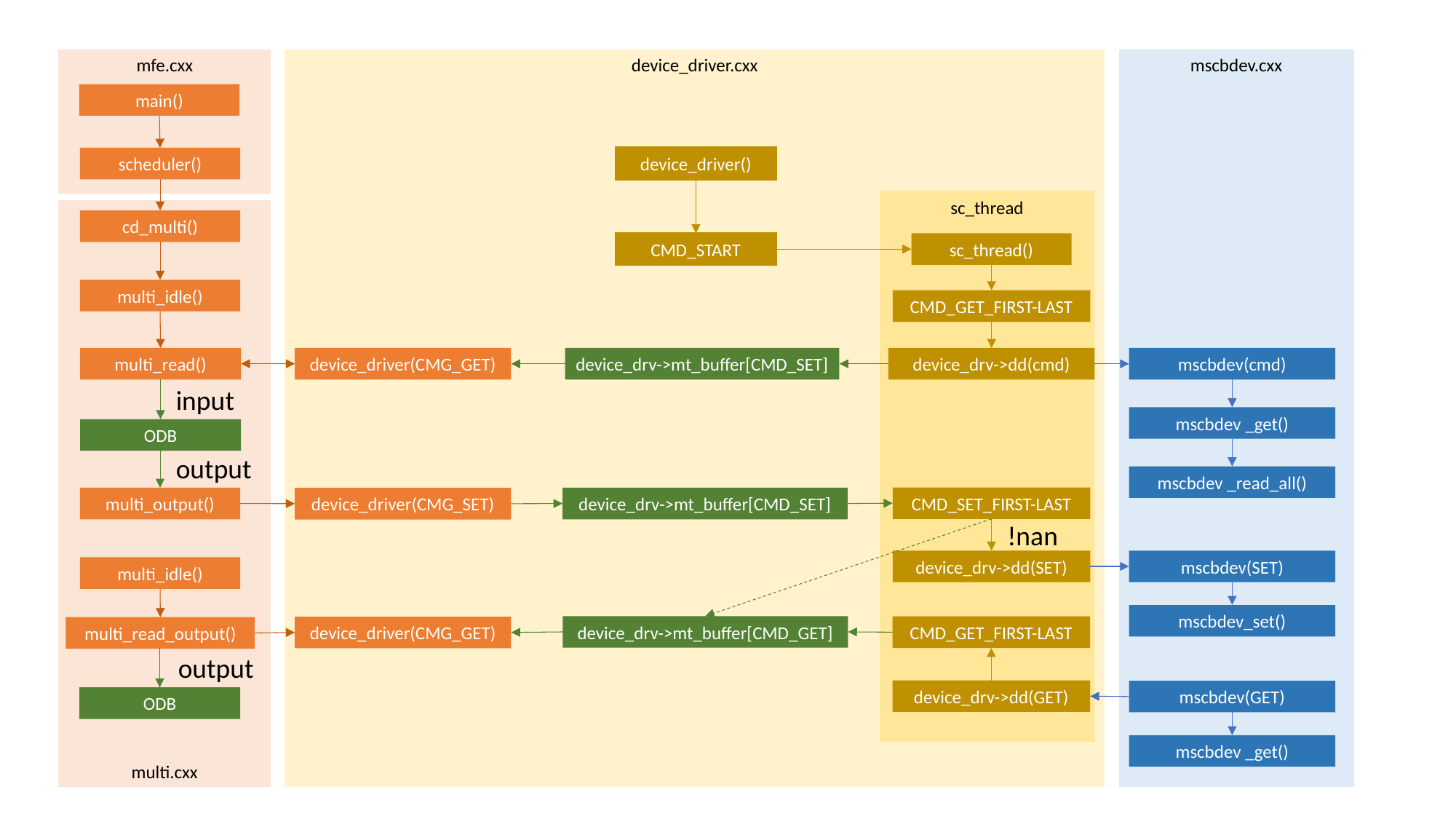

device_driver.cxx
mscbdev.cxx
mfe.cxx
main()
scheduler()
device_driver()
sc_thread
multi.cxx
cd_multi()
CMD_START
sc_thread()
multi_idle()
CMD_GET_FIRST-LAST
multi_read()
device_drv->mt_buffer[CMD_SET]
device_drv->dd(cmd)
mscbdev(cmd)
device_driver(CMG_GET)
input
mscbdev _get()
ODB
output
mscbdev _read_all()
CMD_SET_FIRST-LAST
multi_output()
device_drv->mt_buffer[CMD_SET]
device_driver(CMG_SET)
!nan
device_drv->dd(SET)
mscbdev(SET)
multi_idle()
mscbdev_set()
device_drv->mt_buffer[CMD_GET]
CMD_GET_FIRST-LAST
device_driver(CMG_GET)
multi_read_output()
output
device_drv->dd(GET)
mscbdev(GET)
ODB
mscbdev _get()